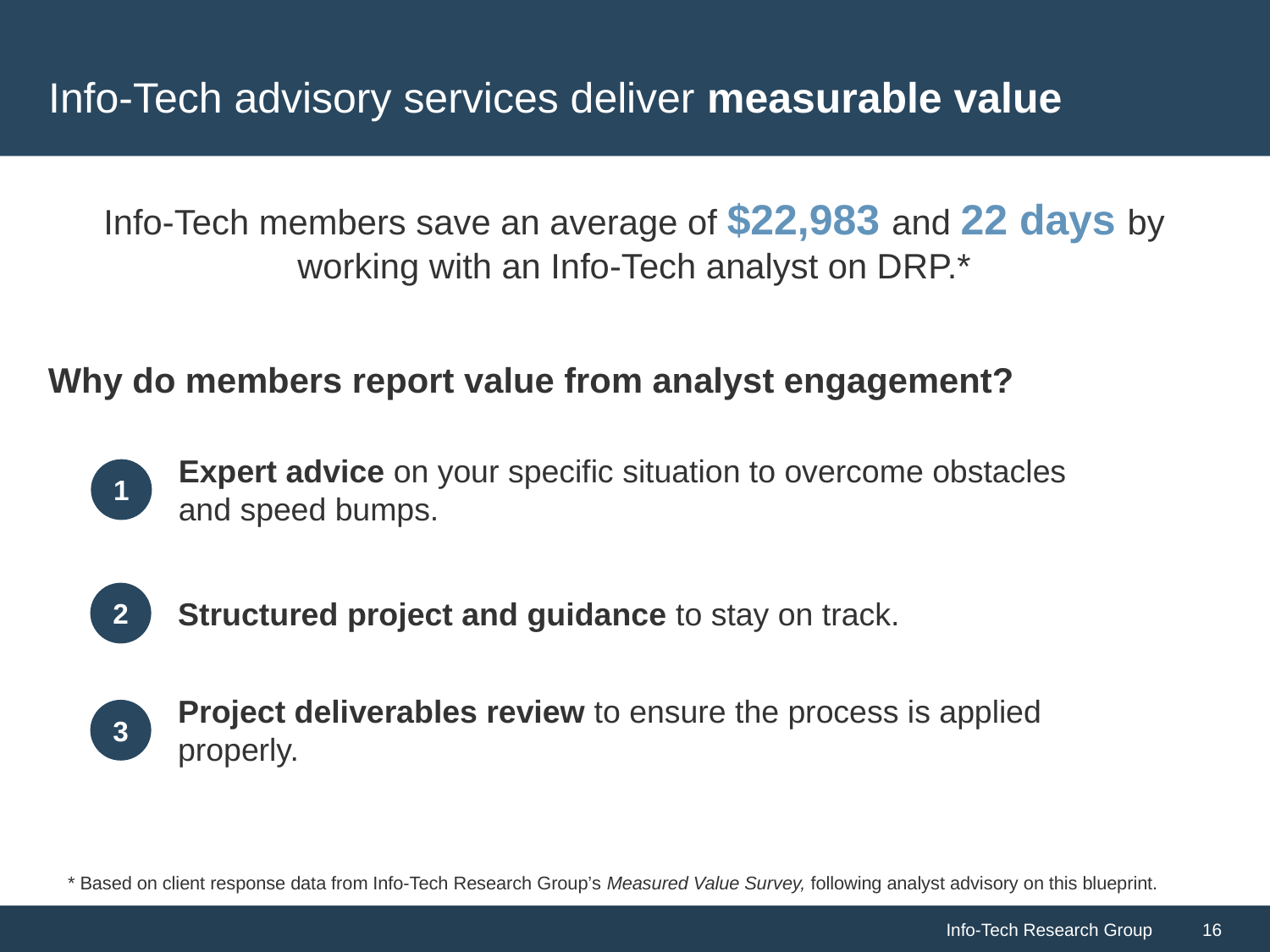

# Info-Tech advisory services deliver measurable value
Info-Tech members save an average of $22,983 and 22 days by working with an Info-Tech analyst on DRP.*
Why do members report value from analyst engagement?
Expert advice on your specific situation to overcome obstacles and speed bumps.
1
2
Structured project and guidance to stay on track.
Project deliverables review to ensure the process is applied properly.
3
* Based on client response data from Info-Tech Research Group’s Measured Value Survey, following analyst advisory on this blueprint.